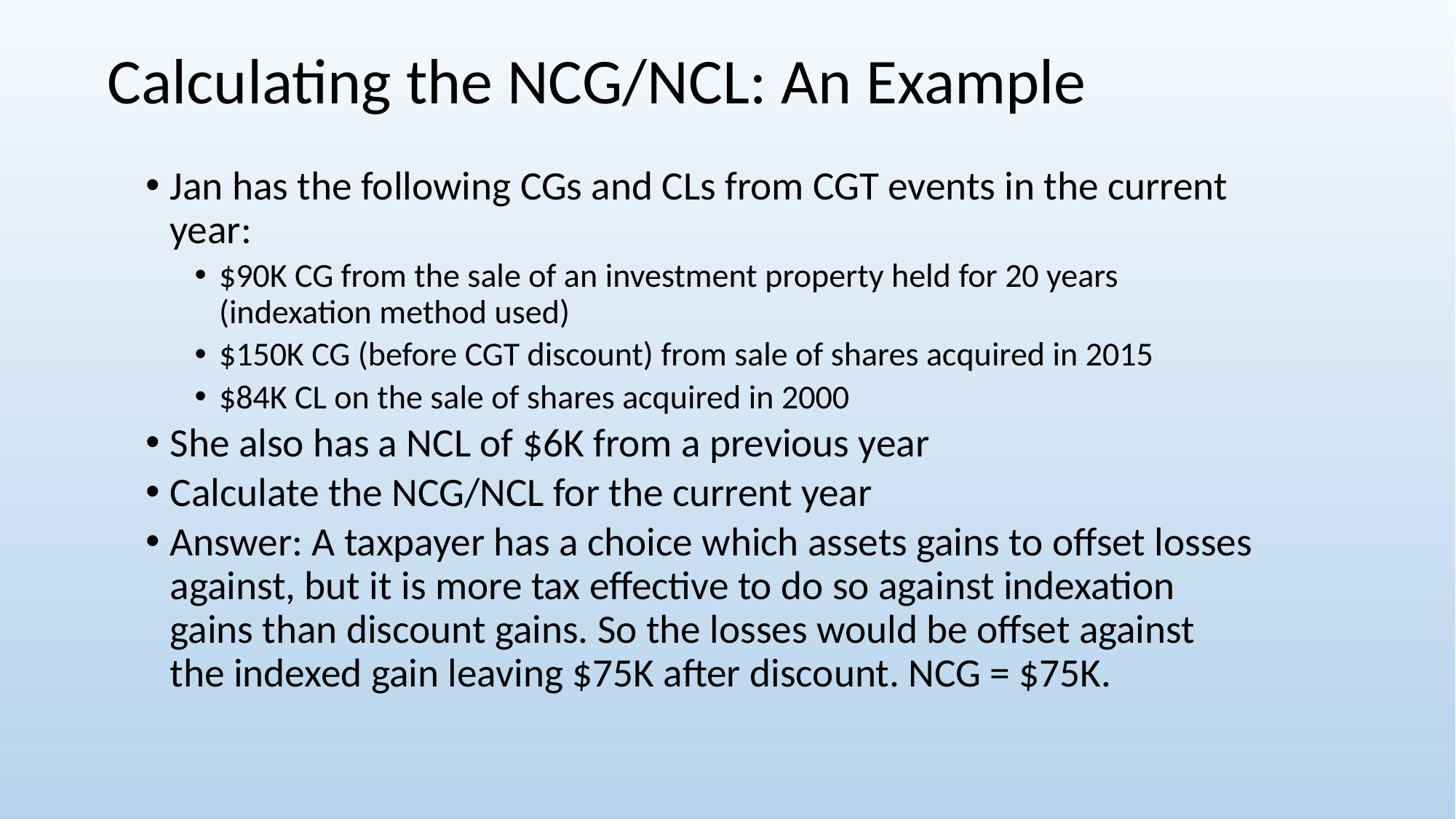

# Calculating the NCG/NCL: An Example
Jan has the following CGs and CLs from CGT events in the current year:
$90K CG from the sale of an investment property held for 20 years (indexation method used)
$150K CG (before CGT discount) from sale of shares acquired in 2015
$84K CL on the sale of shares acquired in 2000
She also has a NCL of $6K from a previous year
Calculate the NCG/NCL for the current year
Answer: A taxpayer has a choice which assets gains to offset losses against, but it is more tax effective to do so against indexation gains than discount gains. So the losses would be offset against the indexed gain leaving $75K after discount. NCG = $75K.